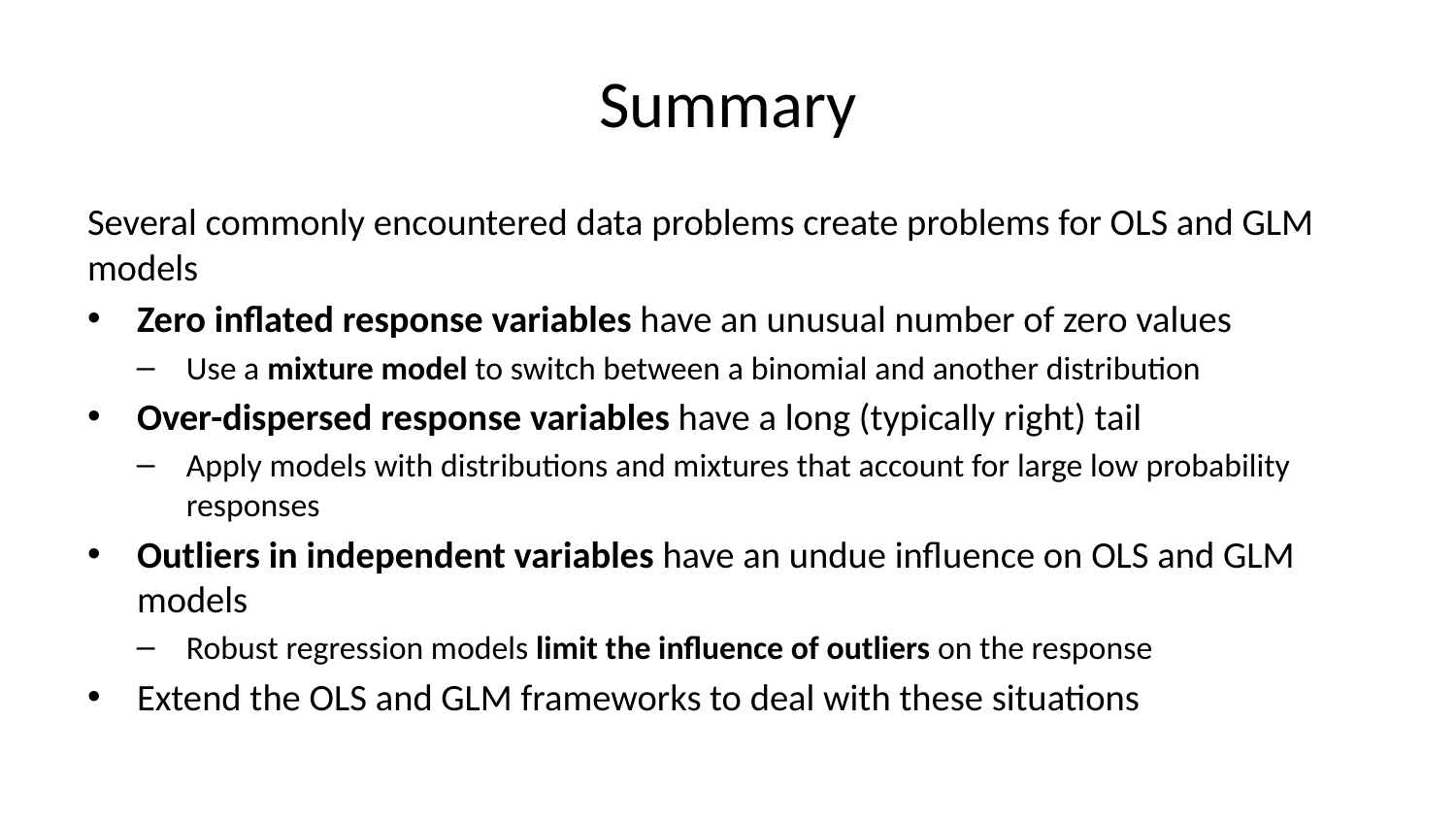

# Summary
Several commonly encountered data problems create problems for OLS and GLM models
Zero inflated response variables have an unusual number of zero values
Use a mixture model to switch between a binomial and another distribution
Over-dispersed response variables have a long (typically right) tail
Apply models with distributions and mixtures that account for large low probability responses
Outliers in independent variables have an undue influence on OLS and GLM models
Robust regression models limit the influence of outliers on the response
Extend the OLS and GLM frameworks to deal with these situations